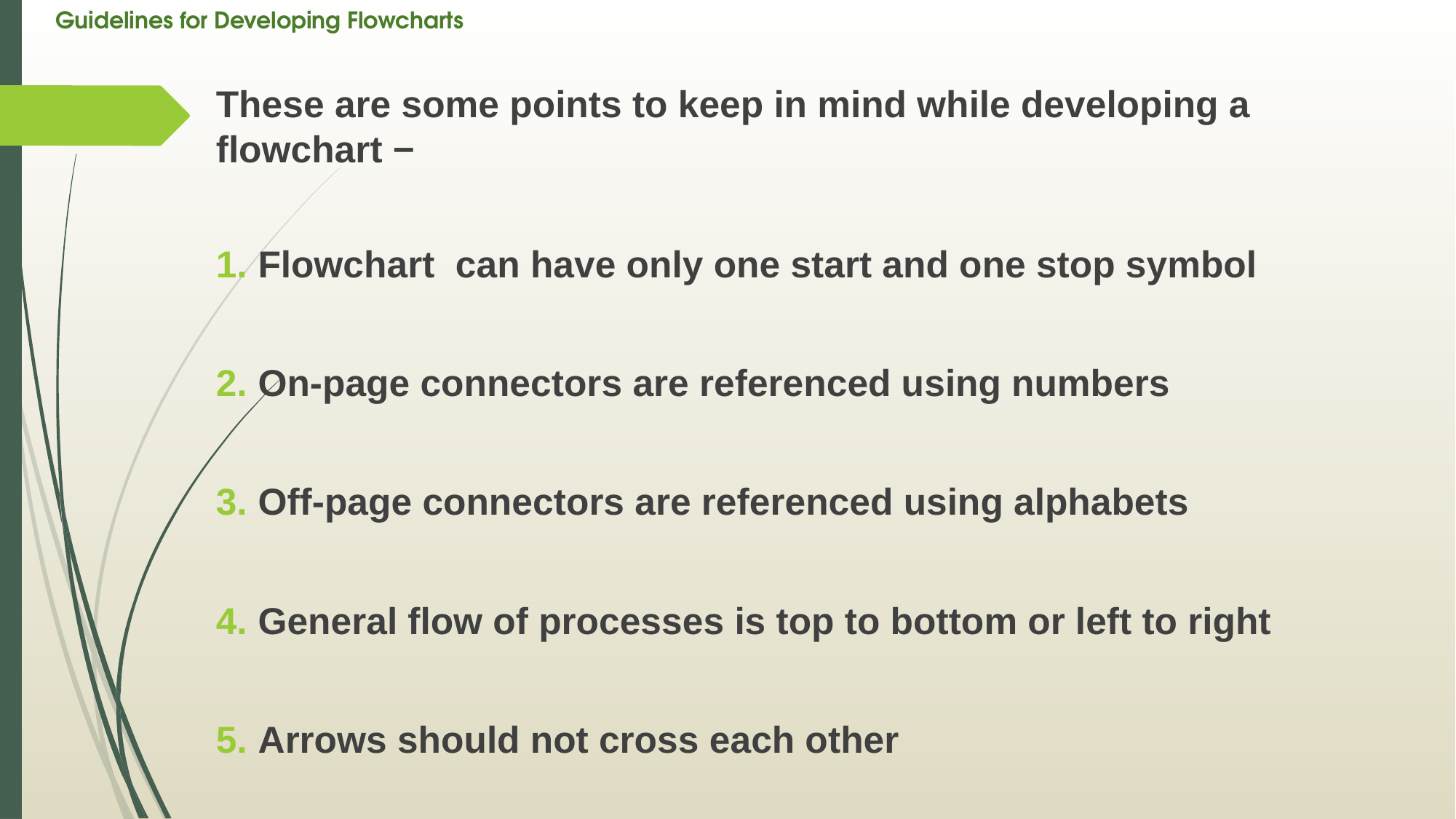

# Guidelines for Developing Flowcharts
These are some points to keep in mind while developing a flowchart −

Flowchart  can have only one start and one stop symbol

On-page connectors are referenced using numbers

Off-page connectors are referenced using alphabets

General flow of processes is top to bottom or left to right

Arrows should not cross each other